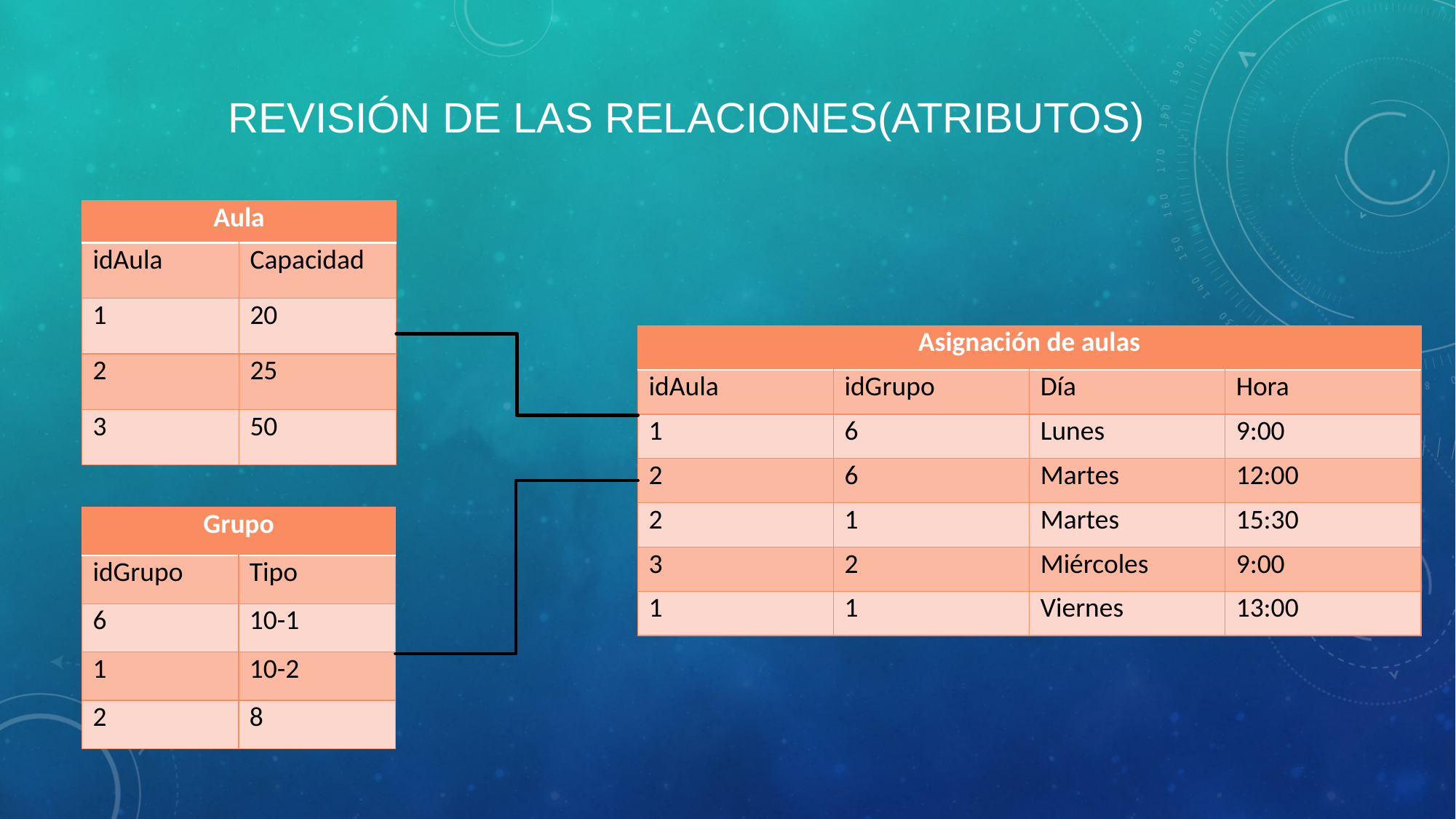

# Revisión de las relaciones(ATRIbutos)
| Aula |  |
| --- | --- |
| idAula | Capacidad |
| 1 | 20 |
| 2 | 25 |
| 3 | 50 |
| Asignación de aulas |  |  |  |
| --- | --- | --- | --- |
| idAula | idGrupo | Día | Hora |
| 1 | 6 | Lunes | 9:00 |
| 2 | 6 | Martes | 12:00 |
| 2 | 1 | Martes | 15:30 |
| 3 | 2 | Miércoles | 9:00 |
| 1 | 1 | Viernes | 13:00 |
| Grupo |  |
| --- | --- |
| idGrupo | Tipo |
| 6 | 10-1 |
| 1 | 10-2 |
| 2 | 8 |